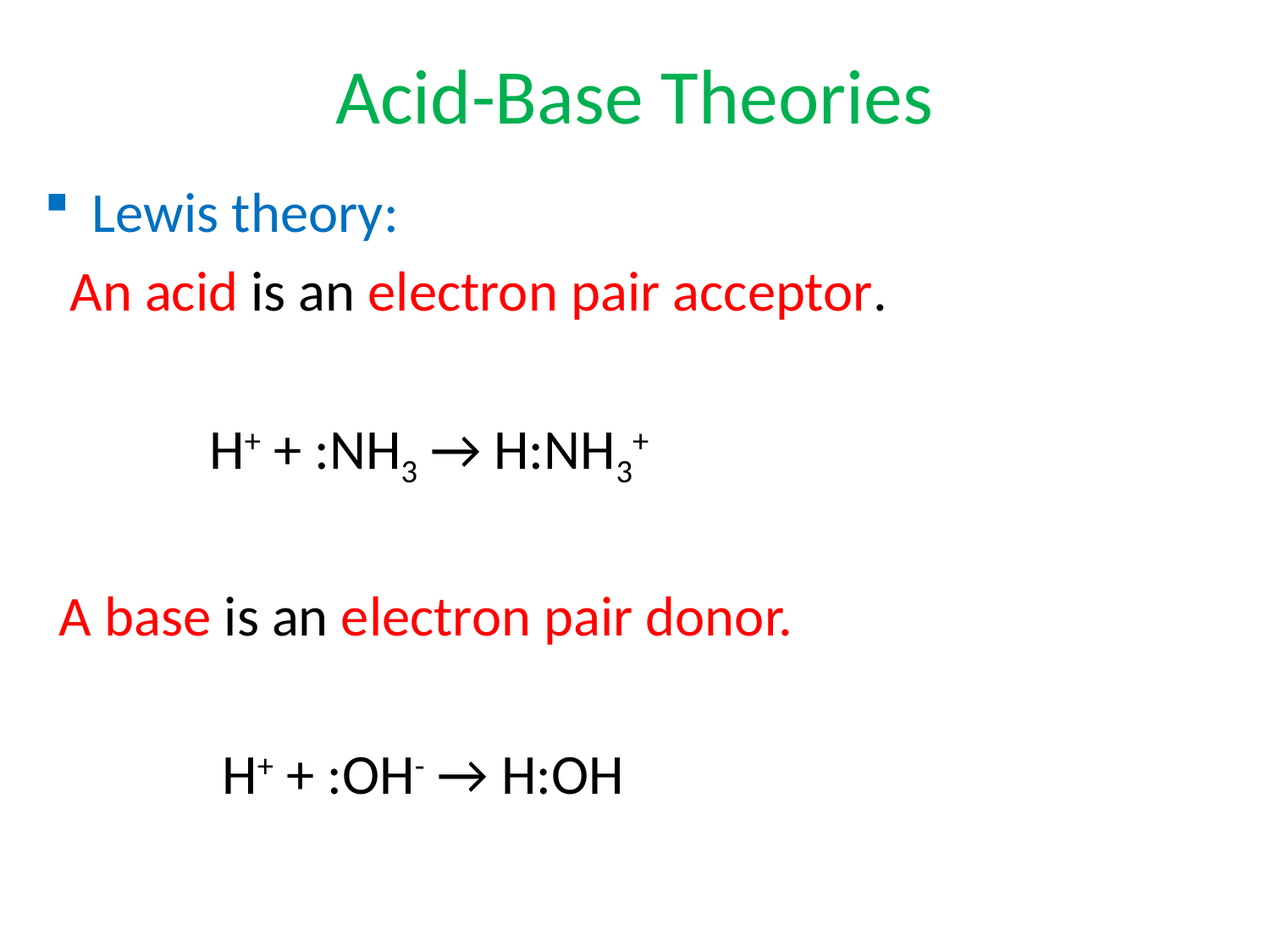

# Acid-Base Theories
Lewis theory:
  An acid is an electron pair acceptor.

             H+ + :NH3 → H:NH3+

  A base is an electron pair donor.

              H+ + :OH- → H:OH